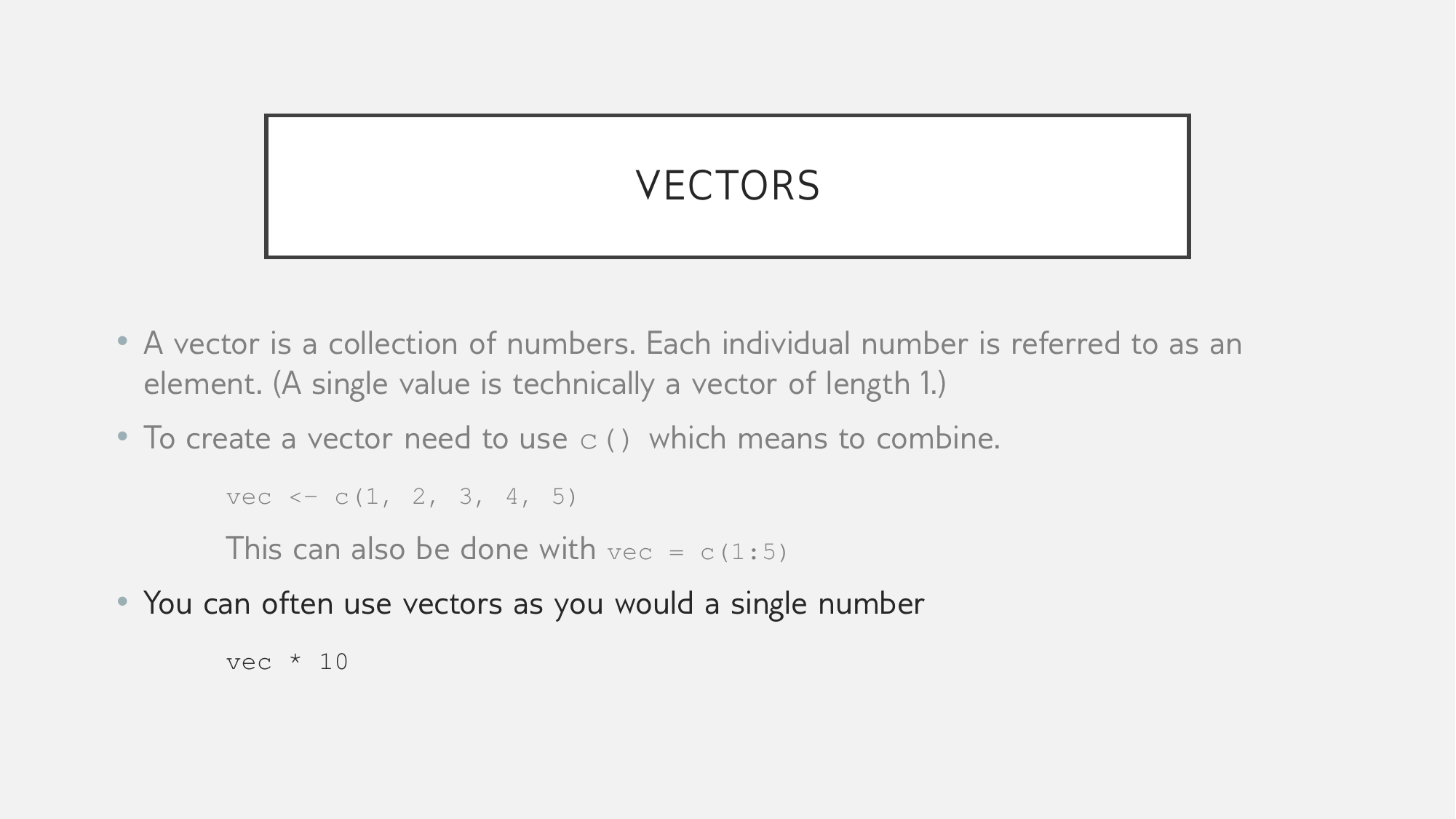

# Vectors
A vector is a collection of numbers. Each individual number is referred to as an element. (A single value is technically a vector of length 1.)
To create a vector need to use c() which means to combine.
	vec <- c(1, 2, 3, 4, 5)
	This can also be done with vec = c(1:5)
You can often use vectors as you would a single number
	vec * 10